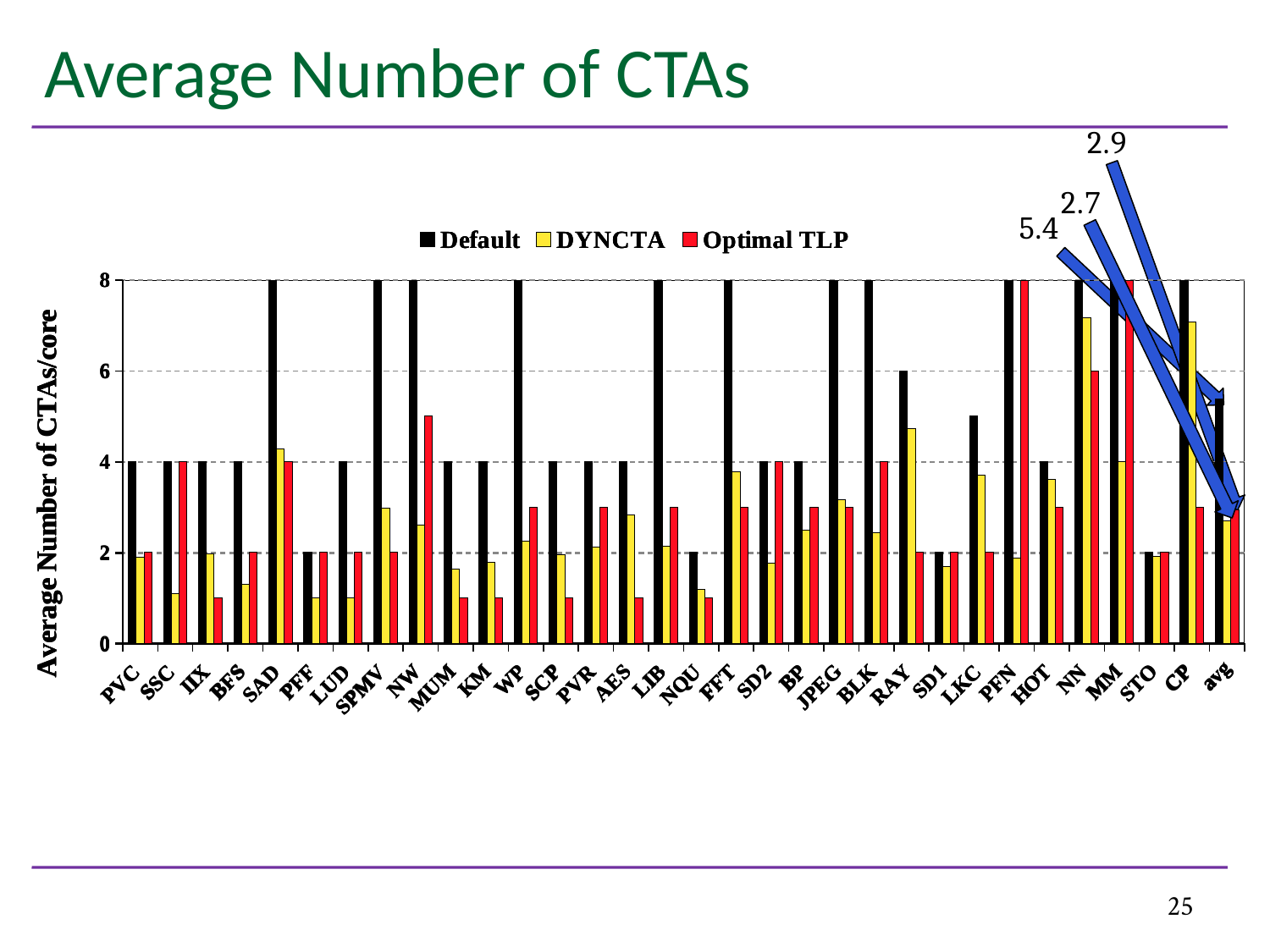

# Average Number of CTAs
2.9
2.7
5.4

### Chart

| Category | Default | DYNCTA | Optimal TLP |
|---|---|---|---|
| PVC  | 4.0 | 1.901987 | 2.0 |
| SSC  | 4.0 | 1.096503 | 4.0 |
| IIX  | 4.0 | 1.973548 | 1.0 |
| BFS  | 4.0 | 1.298357 | 2.0 |
| SAD  | 8.0 | 4.278953 | 4.0 |
| PFF  | 2.0 | 1.0 | 2.0 |
| LUD  | 4.0 | 1.0 | 2.0 |
| SPMV  | 8.0 | 2.980911 | 2.0 |
| NW  | 8.0 | 2.603008 | 5.0 |
| MUM  | 4.0 | 1.625161 | 1.0 |
| KM  | 4.0 | 1.778556 | 1.0 |
| WP  | 8.0 | 2.245114 | 3.0 |
| SCP  | 4.0 | 1.951287 | 1.0 |
| PVR  | 4.0 | 2.118443 | 3.0 |
| AES  | 4.0 | 2.823303 | 1.0 |
| LIB  | 8.0 | 2.141044 | 3.0 |
| NQU  | 2.0 | 1.183089 | 1.0 |
| FFT  | 8.0 | 3.786137 | 3.0 |
| SD2  | 4.0 | 1.762664 | 4.0 |
| BP  | 4.0 | 2.490261 | 3.0 |
| JPEG  | 8.0 | 3.168172 | 3.0 |
| BLK  | 8.0 | 2.432264 | 4.0 |
| RAY  | 6.0 | 4.720257 | 2.0 |
| SD1  | 2.0 | 1.689765 | 2.0 |
| LKC  | 5.0 | 3.698598 | 2.0 |
| PFN  | 8.0 | 1.87656 | 8.0 |
| HOT  | 4.0 | 3.610433 | 3.0 |
| NN  | 8.0 | 7.172086 | 6.0 |
| MM  | 8.0 | 3.999994 | 8.0 |
| STO  | 2.0 | 1.918201 | 2.0 |
| CP  | 8.0 | 7.080577 | 3.0 |
| avg | 5.387096774193548 | 2.6904913870967735 | 2.935483870967742 |

### Chart

| Category | Default | DYNCTA | Optimal TLP |
|---|---|---|---|
| PVC  | 4.0 | 1.901987 | 2.0 |
| SSC  | 4.0 | 1.096503 | 4.0 |
| IIX  | 4.0 | 1.973548 | 1.0 |
| BFS  | 4.0 | 1.298357 | 2.0 |
| SAD  | 8.0 | 4.278953 | 4.0 |
| PFF  | 2.0 | 1.0 | 2.0 |
| LUD  | 4.0 | 1.0 | 2.0 |
| SPMV  | 8.0 | 2.980911 | 2.0 |
| NW  | 8.0 | 2.603008 | 5.0 |
| MUM  | 4.0 | 1.625161 | 1.0 |
| KM  | 4.0 | 1.778556 | 1.0 |
| WP  | 8.0 | 2.245114 | 3.0 |
| SCP  | 4.0 | 1.951287 | 1.0 |
| PVR  | 4.0 | 2.118443 | 3.0 |
| AES  | 4.0 | 2.823303 | 1.0 |
| LIB  | 8.0 | 2.141044 | 3.0 |
| NQU  | 2.0 | 1.183089 | 1.0 |
| FFT  | 8.0 | 3.786137 | 3.0 |
| SD2  | 4.0 | 1.762664 | 4.0 |
| BP  | 4.0 | 2.490261 | 3.0 |
| JPEG  | 8.0 | 3.168172 | 3.0 |
| BLK  | 8.0 | 2.432264 | 4.0 |
| RAY  | 6.0 | 4.720257 | 2.0 |
| SD1  | 2.0 | 1.689765 | 2.0 |
| LKC  | 5.0 | 3.698598 | 2.0 |
| PFN  | 8.0 | 1.87656 | 8.0 |
| HOT  | 4.0 | 3.610433 | 3.0 |
| NN  | 8.0 | 7.172086 | 6.0 |
| MM  | 8.0 | 3.999994 | 8.0 |
| STO  | 2.0 | 1.918201 | 2.0 |
| CP  | 8.0 | 7.080577 | 3.0 |
| avg | 5.387096774193548 | 2.6904913870967735 | 2.935483870967742 |

### Chart

| Category | Default | DYNCTA | Optimal TLP |
|---|---|---|---|
| PVC  | 4.0 | 1.901987 | 2.0 |
| SSC  | 4.0 | 1.096503 | 4.0 |
| IIX  | 4.0 | 1.973548 | 1.0 |
| BFS  | 4.0 | 1.298357 | 2.0 |
| SAD  | 8.0 | 4.278953 | 4.0 |
| PFF  | 2.0 | 1.0 | 2.0 |
| LUD  | 4.0 | 1.0 | 2.0 |
| SPMV  | 8.0 | 2.980911 | 2.0 |
| NW  | 8.0 | 2.603008 | 5.0 |
| MUM  | 4.0 | 1.625161 | 1.0 |
| KM  | 4.0 | 1.778556 | 1.0 |
| WP  | 8.0 | 2.245114 | 3.0 |
| SCP  | 4.0 | 1.951287 | 1.0 |
| PVR  | 4.0 | 2.118443 | 3.0 |
| AES  | 4.0 | 2.823303 | 1.0 |
| LIB  | 8.0 | 2.141044 | 3.0 |
| NQU  | 2.0 | 1.183089 | 1.0 |
| FFT  | 8.0 | 3.786137 | 3.0 |
| SD2  | 4.0 | 1.762664 | 4.0 |
| BP  | 4.0 | 2.490261 | 3.0 |
| JPEG  | 8.0 | 3.168172 | 3.0 |
| BLK  | 8.0 | 2.432264 | 4.0 |
| RAY  | 6.0 | 4.720257 | 2.0 |
| SD1  | 2.0 | 1.689765 | 2.0 |
| LKC  | 5.0 | 3.698598 | 2.0 |
| PFN  | 8.0 | 1.87656 | 8.0 |
| HOT  | 4.0 | 3.610433 | 3.0 |
| NN  | 8.0 | 7.172086 | 6.0 |
| MM  | 8.0 | 3.999994 | 8.0 |
| STO  | 2.0 | 1.918201 | 2.0 |
| CP  | 8.0 | 7.080577 | 3.0 |
| avg | 5.387096774193548 | 2.6904913870967735 | 2.935483870967742 |

25